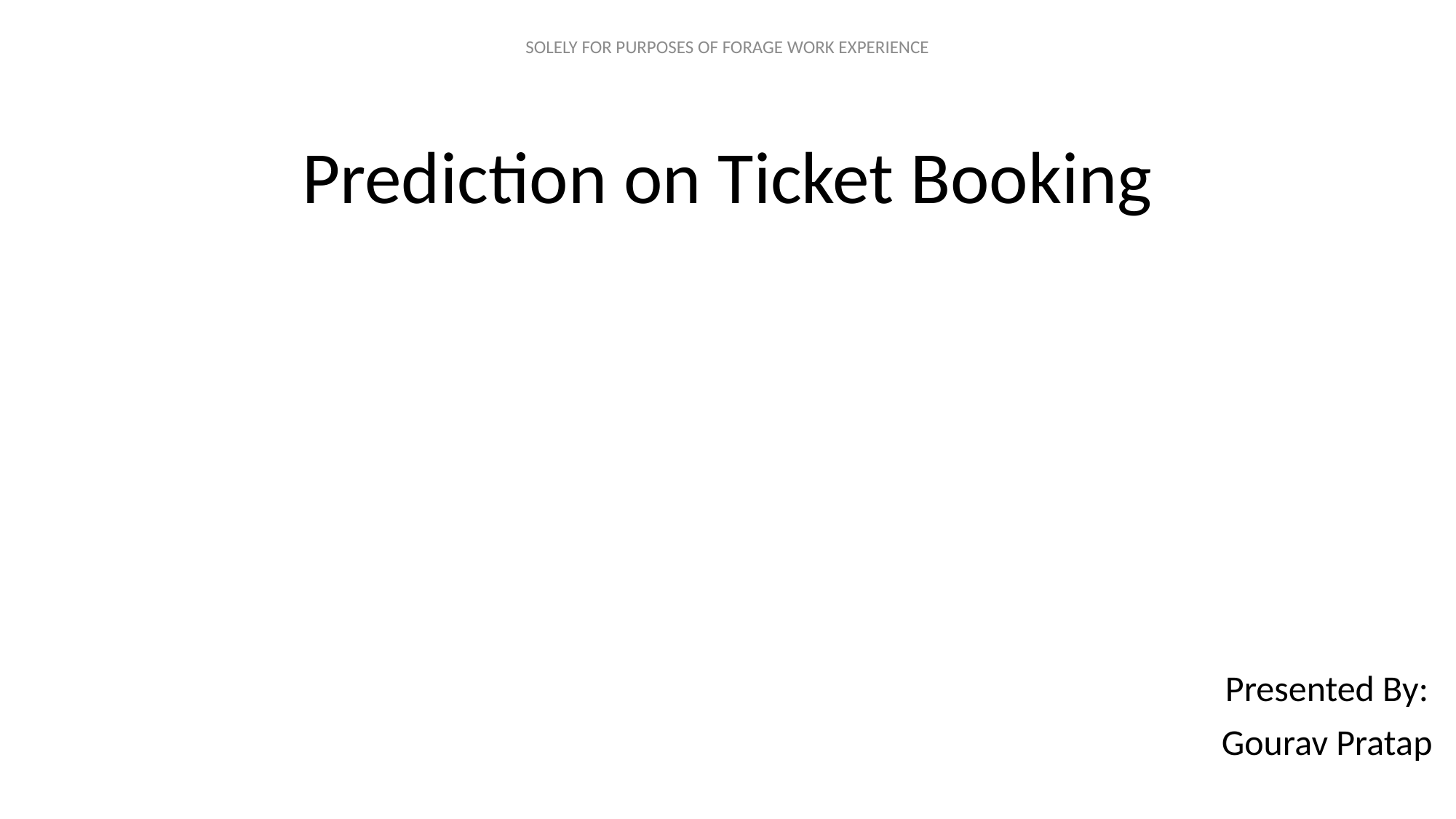

# Prediction on Ticket Booking
Presented By:
Gourav Pratap